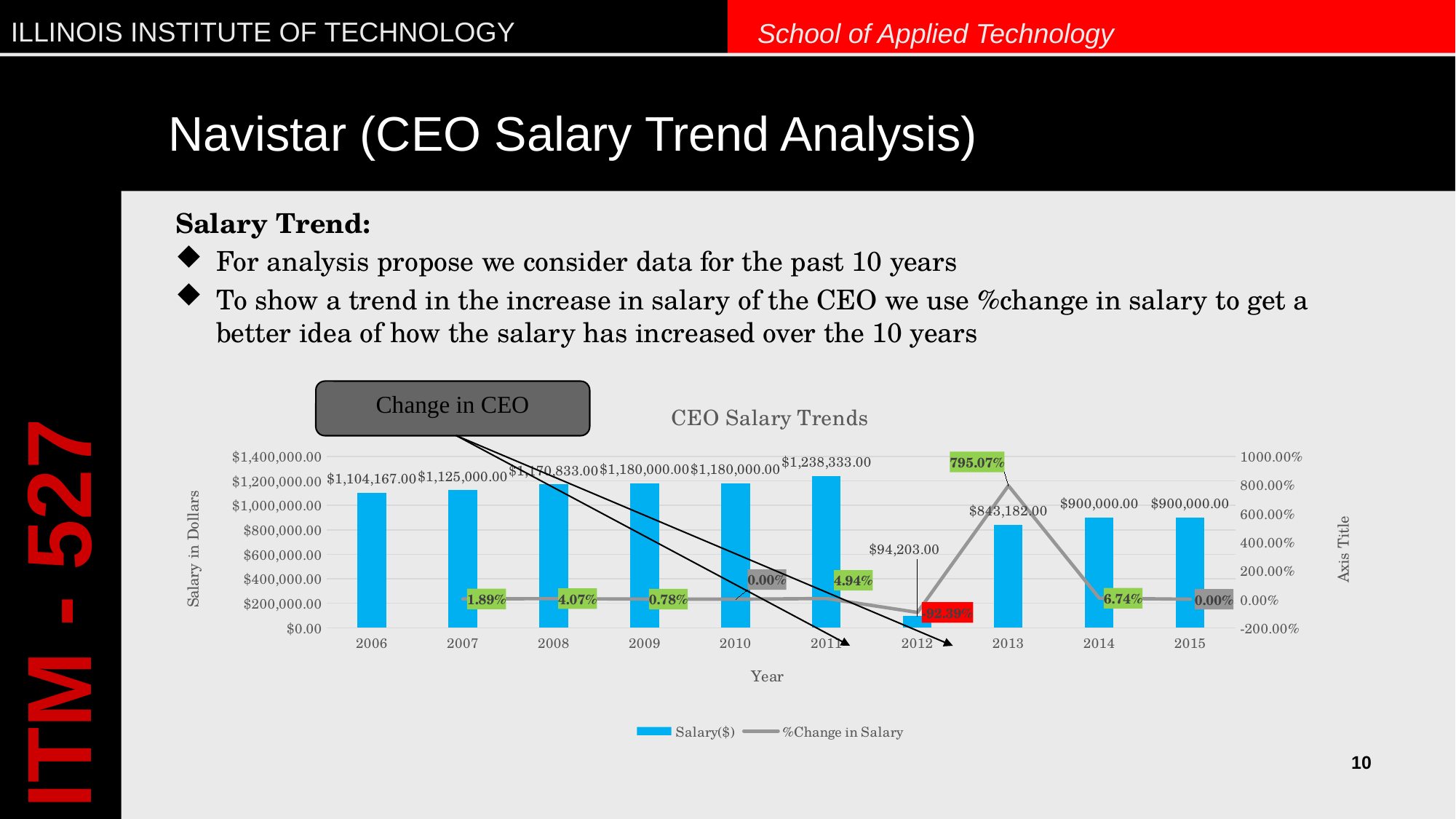

# Navistar (CEO Salary Trend Analysis)
Salary Trend:
For analysis propose we consider data for the past 10 years
To show a trend in the increase in salary of the CEO we use %change in salary to get a better idea of how the salary has increased over the 10 years

### Chart: CEO Salary Trends

| Category | Salary($) | %Change in Salary |
|---|---|---|
| 2006 | 1104167.0 | None |
| 2007 | 1125000.0 | 0.01886761694562507 |
| 2008 | 1170833.0 | 0.04074044444444445 |
| 2009 | 1180000.0 | 0.007829468421200974 |
| 2010 | 1180000.0 | 0.0 |
| 2011 | 1238333.0 | 0.04943474576271186 |
| 2012 | 94203.0 | -0.923927570370813 |
| 2013 | 843182.0 | 7.950691591562902 |
| 2014 | 900000.0 | 0.06738521458000764 |
| 2015 | 900000.0 | 0.0 |
Change in CEO
10